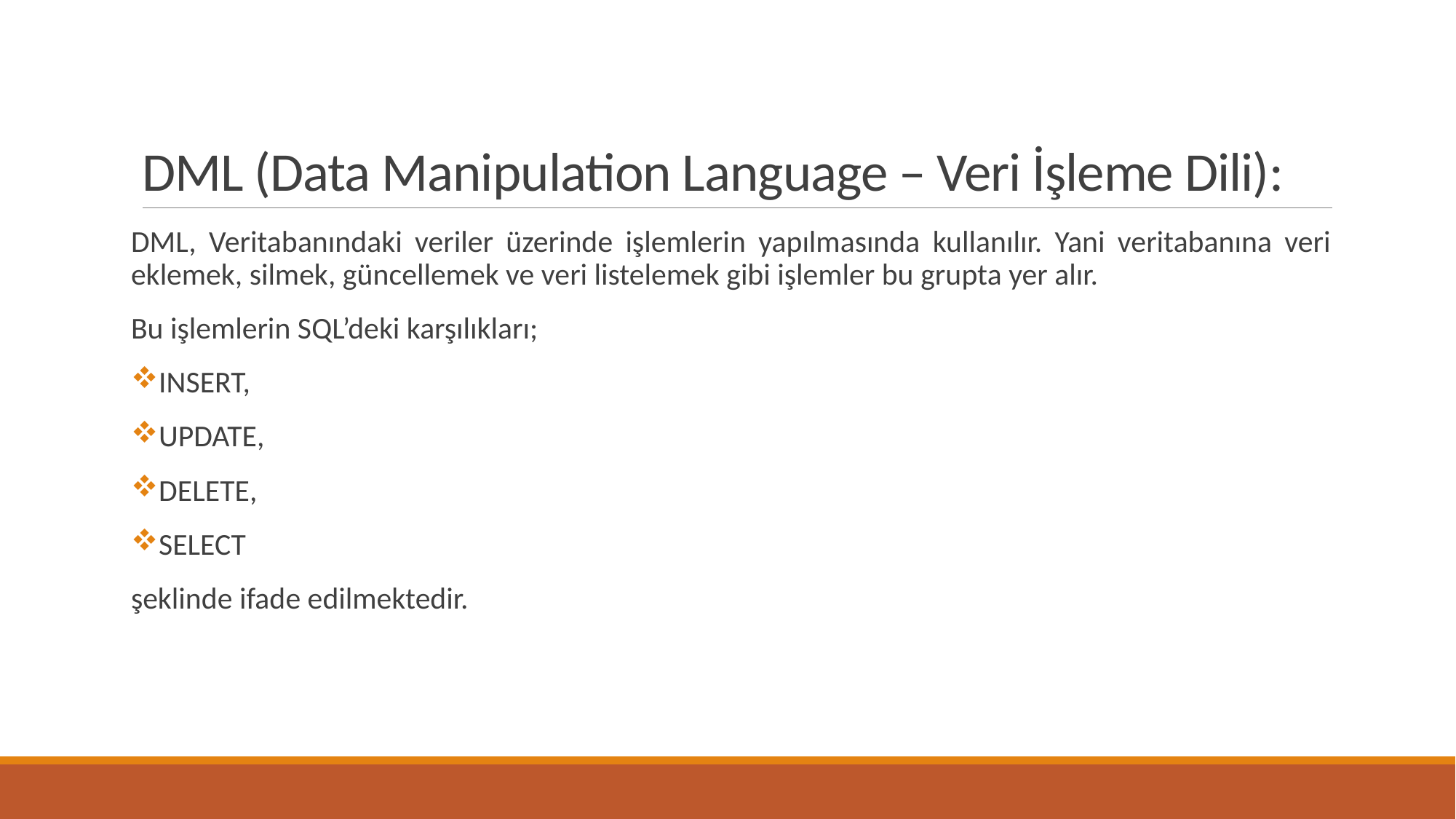

# DML (Data Manipulation Language – Veri İşleme Dili):
DML, Veritabanındaki veriler üzerinde işlemlerin yapılmasında kullanılır. Yani veritabanına veri eklemek, silmek, güncellemek ve veri listelemek gibi işlemler bu grupta yer alır.
Bu işlemlerin SQL’deki karşılıkları;
INSERT,
UPDATE,
DELETE,
SELECT
şeklinde ifade edilmektedir.